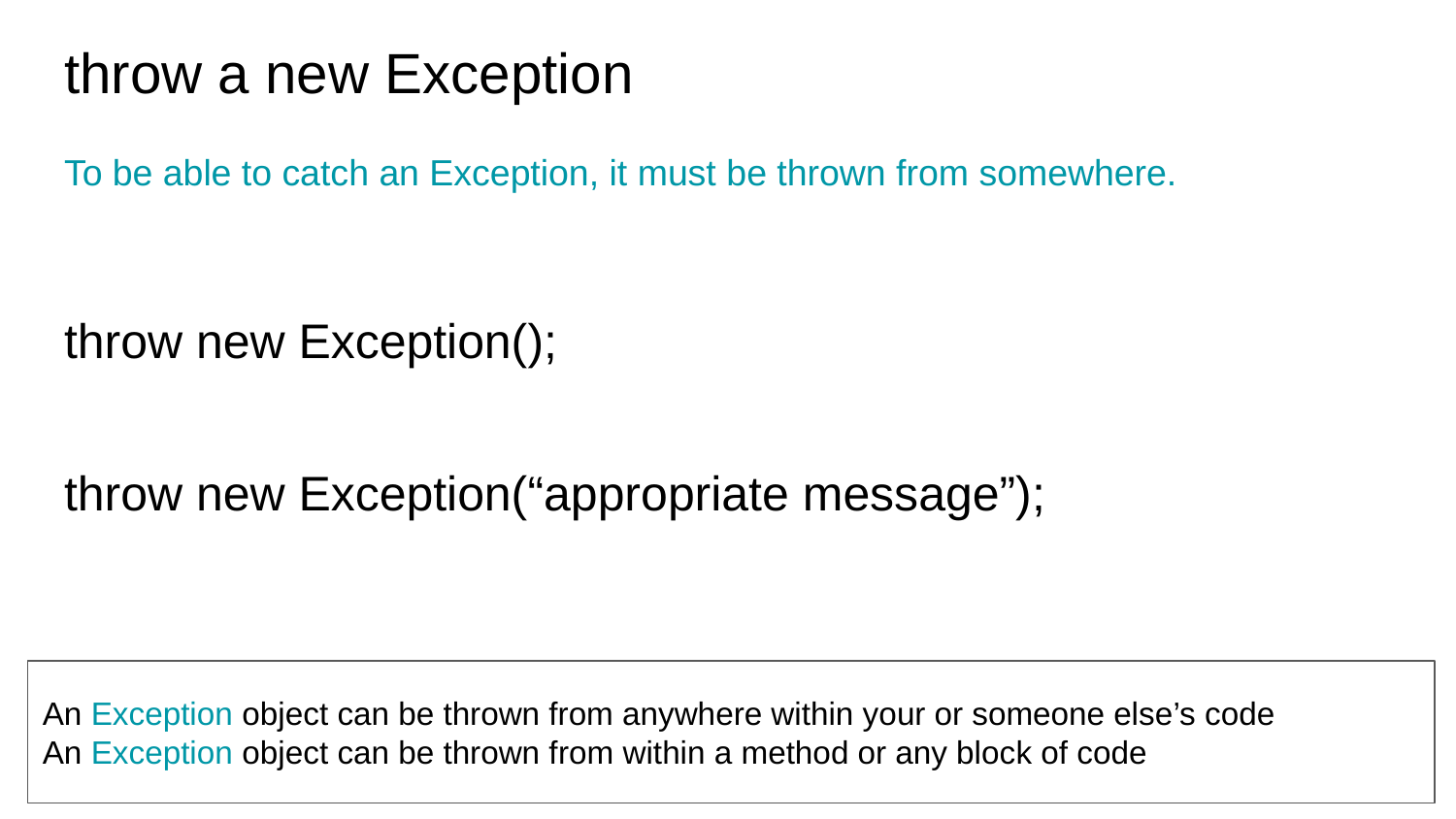

# throw a new Exception
To be able to catch an Exception, it must be thrown from somewhere.

throw new Exception();

throw new Exception(“appropriate message”);

An Exception object can be thrown from anywhere within your or someone else’s code
An Exception object can be thrown from within a method or any block of code